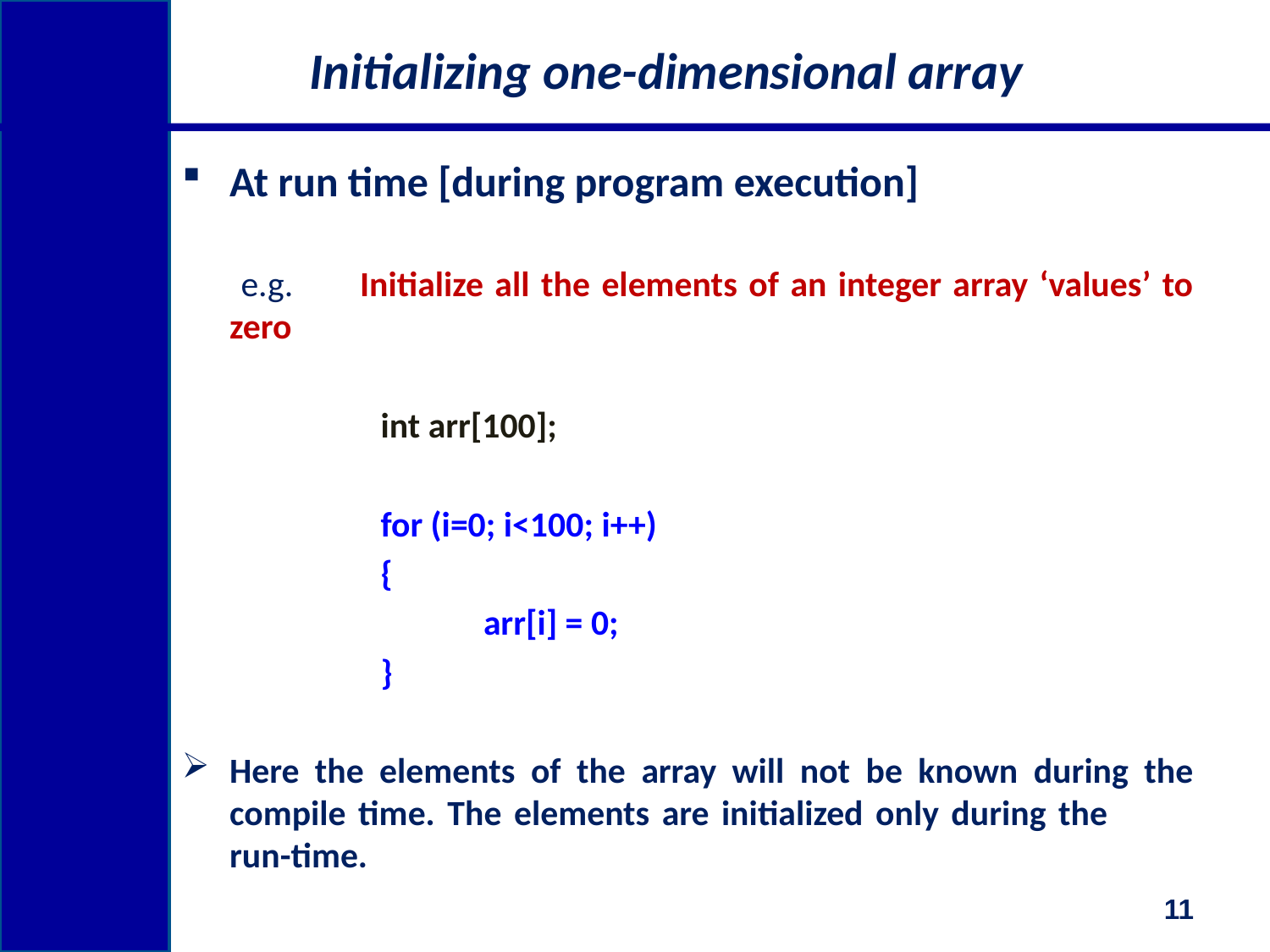

# Initializing one-dimensional array
At run time [during program execution]

	 e.g.	Initialize all the elements of an integer array ‘values’ to zero

		   int arr[100];

		   for (i=0; i<100; i++)
		   {
			arr[i] = 0;
		   }

Here the elements of the array will not be known during the compile time. The elements are initialized only during the        run-time.
11